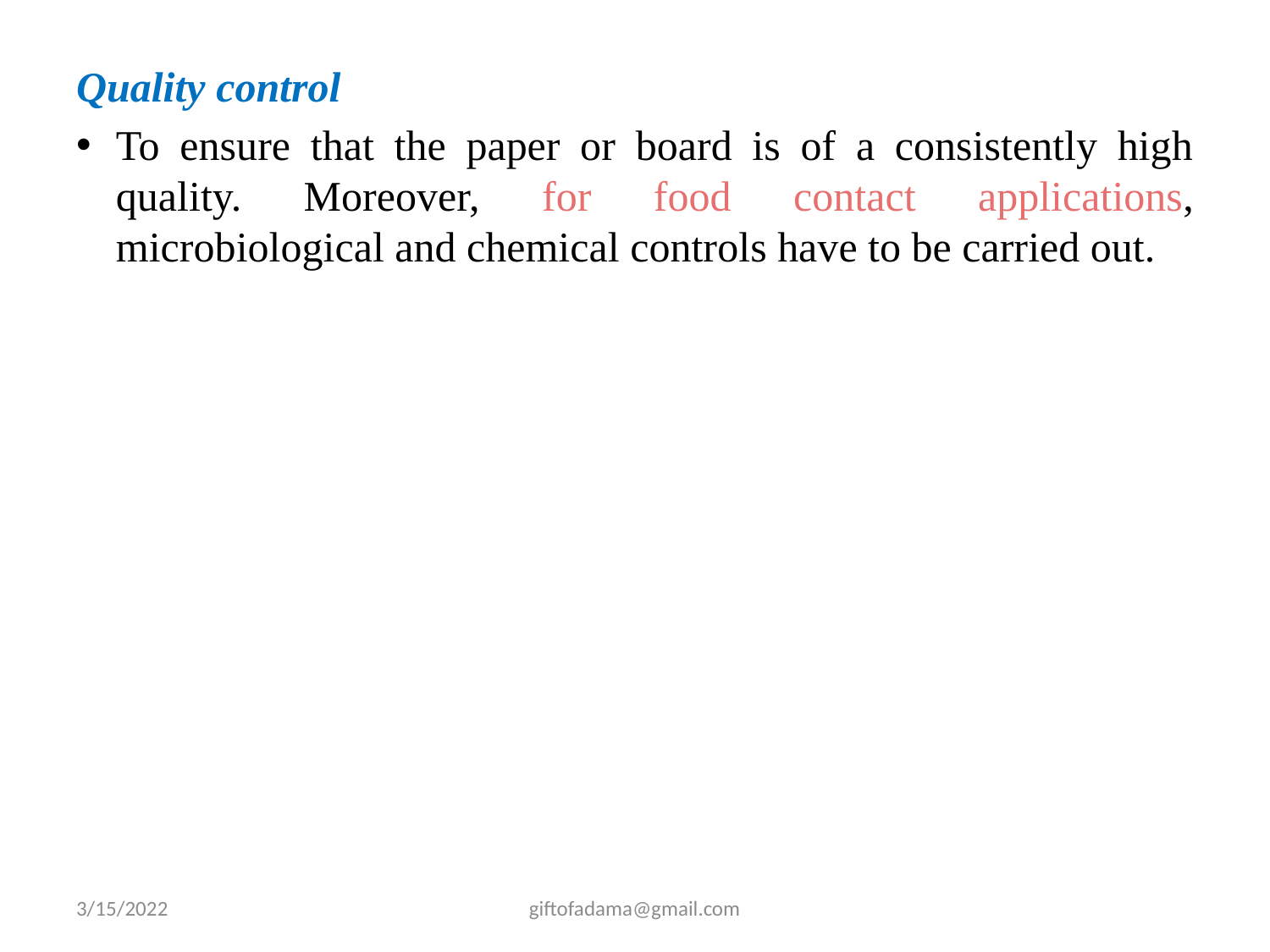

Quality control
To ensure that the paper or board is of a consistently high quality. Moreover, for food contact applications, microbiological and chemical controls have to be carried out.

3/15/2022
giftofadama@gmail.com